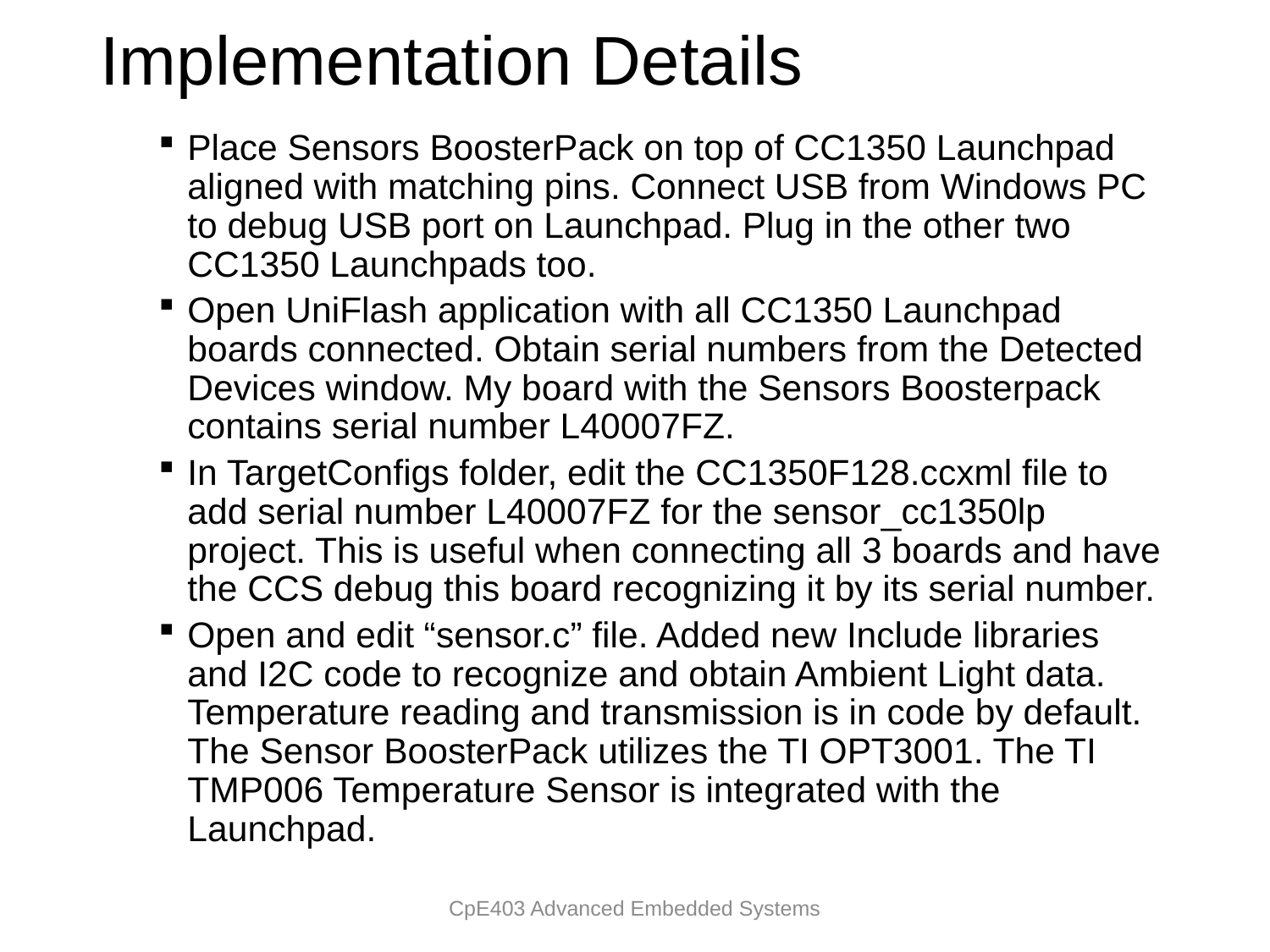

# Implementation Details
Place Sensors BoosterPack on top of CC1350 Launchpad aligned with matching pins. Connect USB from Windows PC to debug USB port on Launchpad. Plug in the other two CC1350 Launchpads too.
Open UniFlash application with all CC1350 Launchpad boards connected. Obtain serial numbers from the Detected Devices window. My board with the Sensors Boosterpack contains serial number L40007FZ.
In TargetConfigs folder, edit the CC1350F128.ccxml file to add serial number L40007FZ for the sensor_cc1350lp project. This is useful when connecting all 3 boards and have the CCS debug this board recognizing it by its serial number.
Open and edit “sensor.c” file. Added new Include libraries and I2C code to recognize and obtain Ambient Light data. Temperature reading and transmission is in code by default. The Sensor BoosterPack utilizes the TI OPT3001. The TI TMP006 Temperature Sensor is integrated with the Launchpad.

CpE403 Advanced Embedded Systems